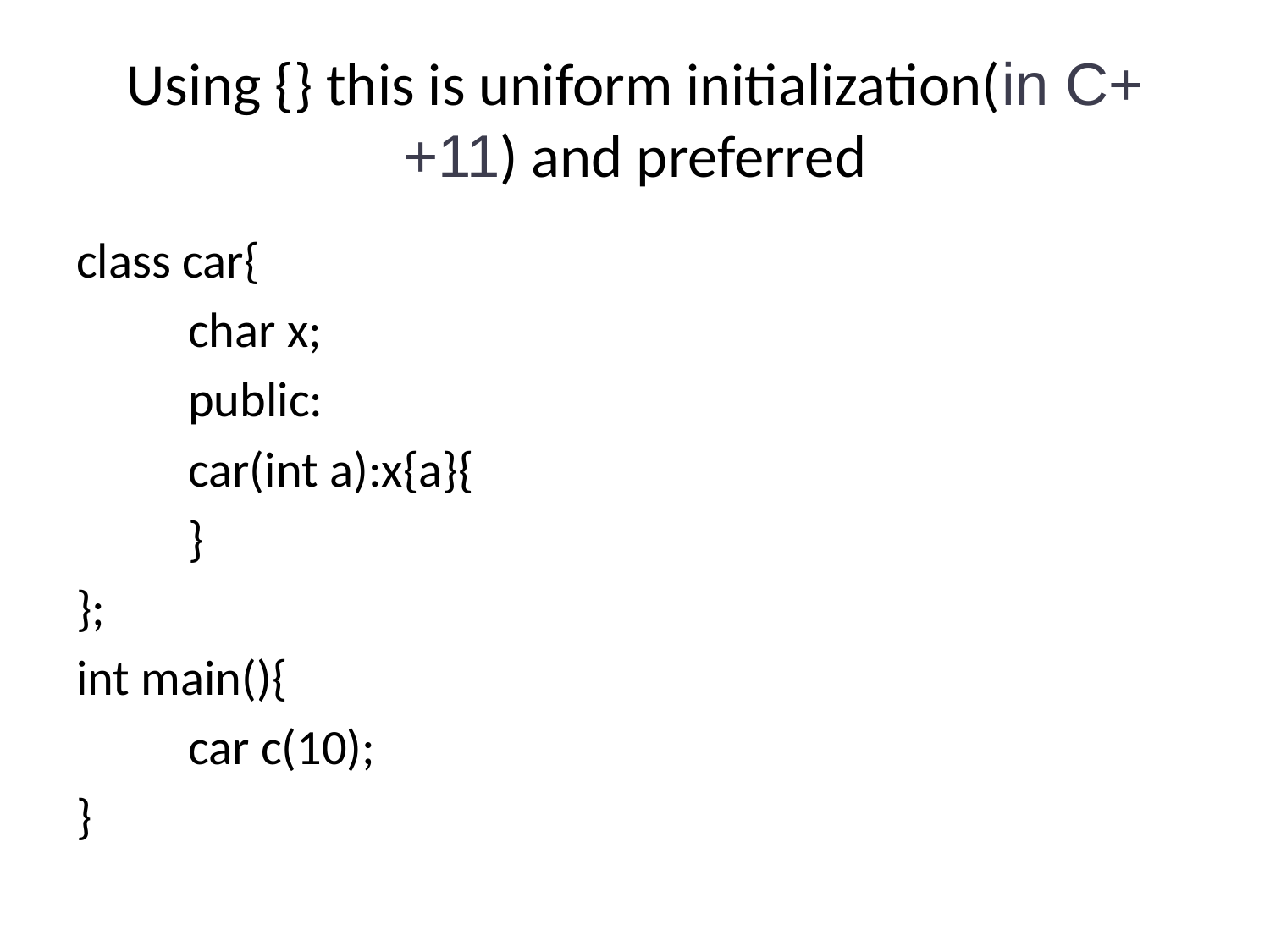

# Using {} this is uniform initialization(in C++11) and preferred
class car{
	char x;
	public:
		car(int a):x{a}{
		}
};
int main(){
	car c(10);
}